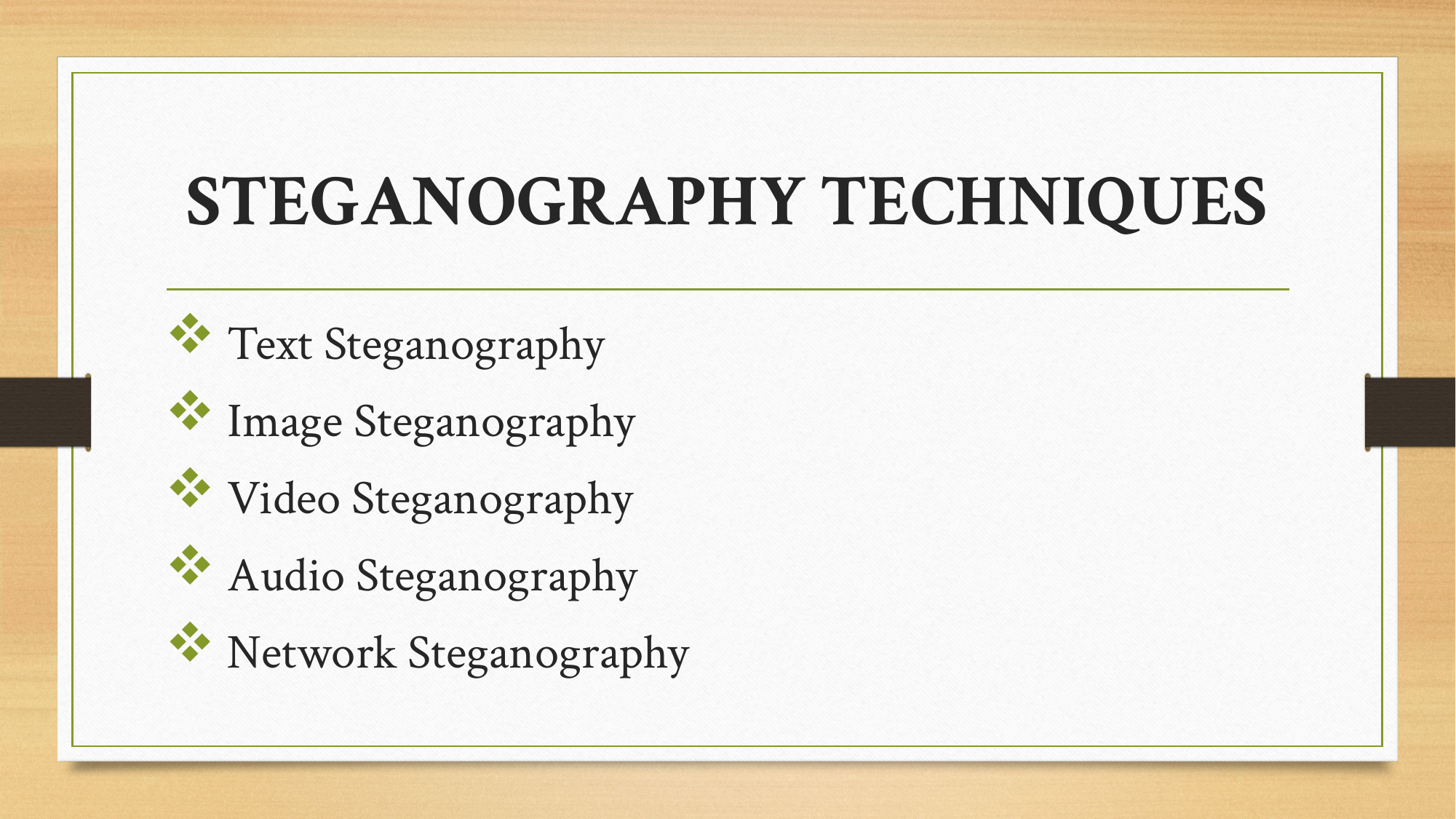

# STEGANOGRAPHY TECHNIQUES
 Text Steganography
 Image Steganography
 Video Steganography
 Audio Steganography
 Network Steganography